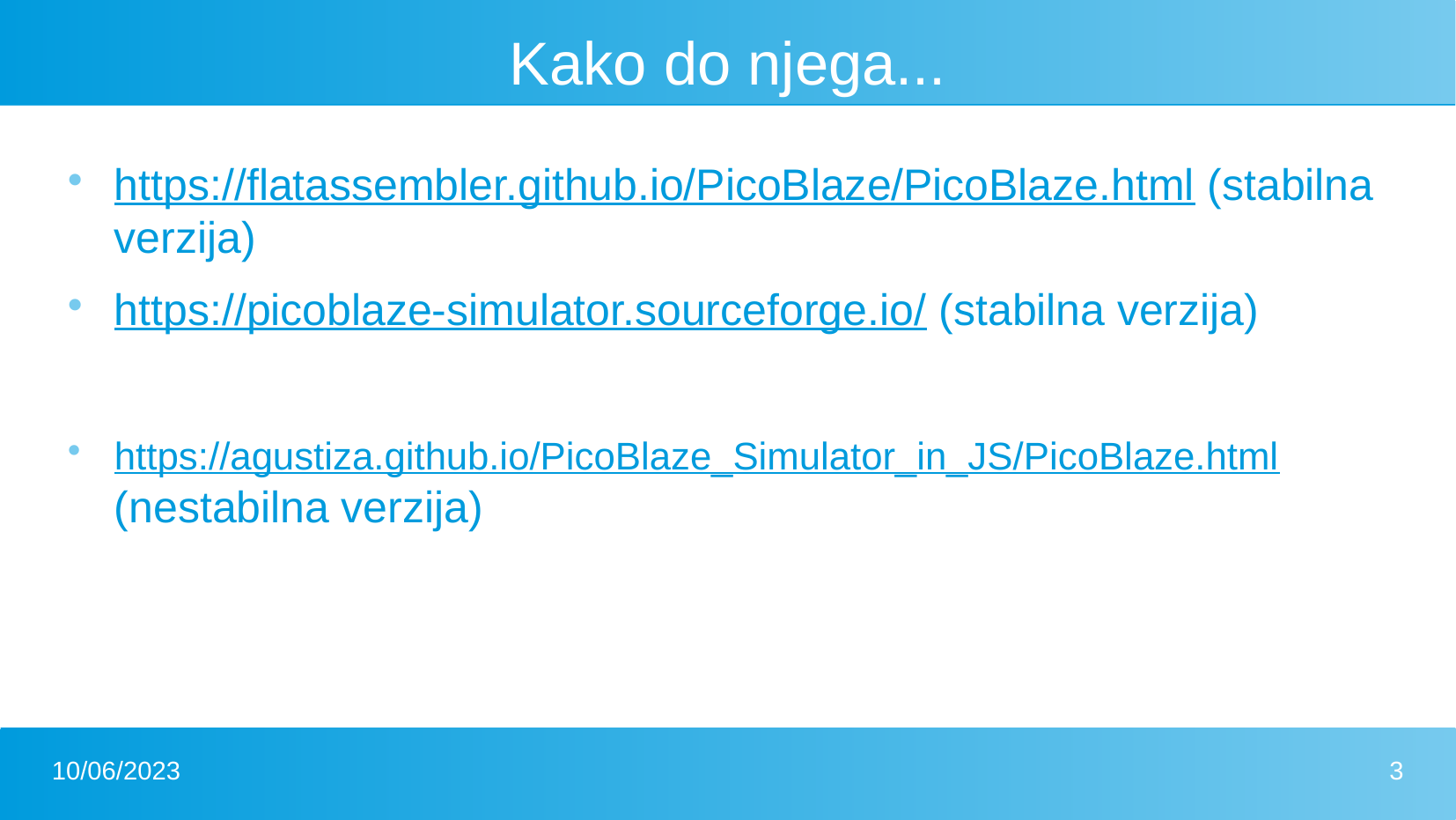

# Kako do njega...
https://flatassembler.github.io/PicoBlaze/PicoBlaze.html (stabilna verzija)
https://picoblaze-simulator.sourceforge.io/ (stabilna verzija)

https://agustiza.github.io/PicoBlaze_Simulator_in_JS/PicoBlaze.html (nestabilna verzija)
10/06/2023
3